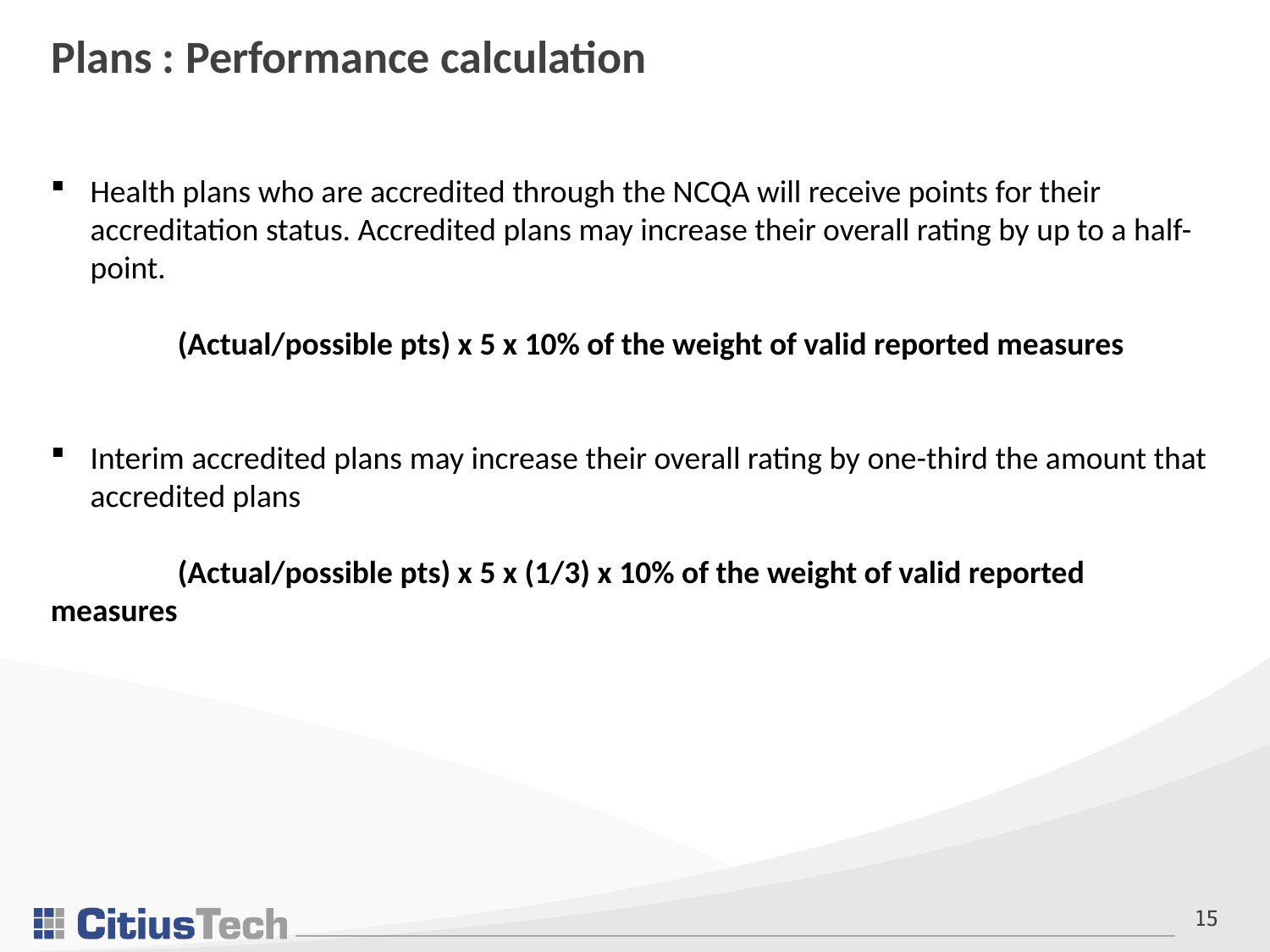

Plans : Performance calculation

Health plans who are accredited through the NCQA will receive points for their accreditation status. Accredited plans may increase their overall rating by up to a half-point.

	(Actual/possible pts) x 5 x 10% of the weight of valid reported measures

Interim accredited plans may increase their overall rating by one-third the amount that accredited plans

	(Actual/possible pts) x 5 x (1/3) x 10% of the weight of valid reported measures